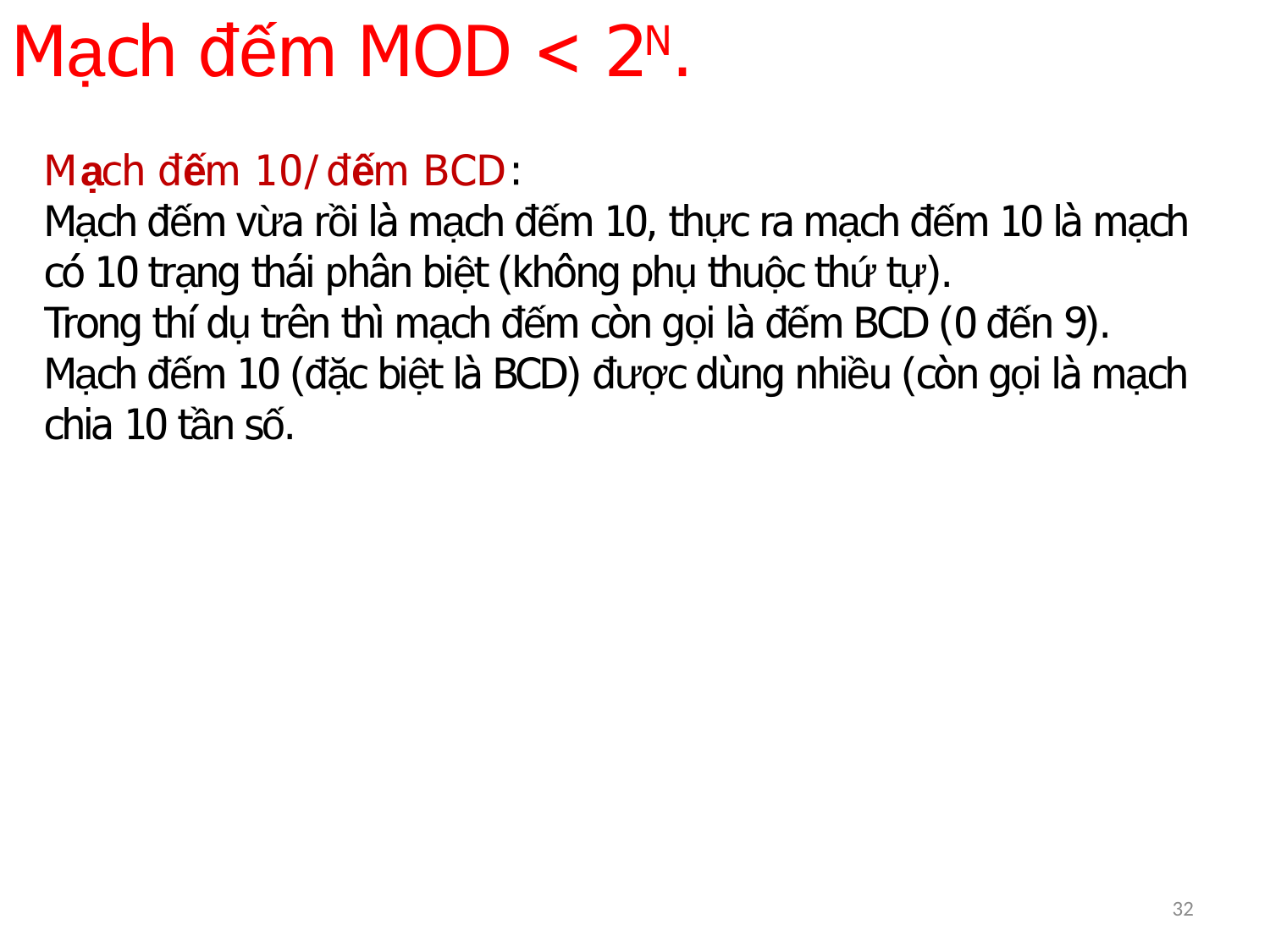

Mạch đếm MOD < 2N.
Mạch đếm 10/đếm BCD:
Mạch đếm vừa rồi là mạch đếm 10, thực ra mạch đếm 10 là mạch có 10 trạng thái phân biệt (không phụ thuộc thứ tự).
Trong thí dụ trên thì mạch đếm còn gọi là đếm BCD (0 đến 9).
Mạch đếm 10 (đặc biệt là BCD) được dùng nhiều (còn gọi là mạch chia 10 tần số.
32